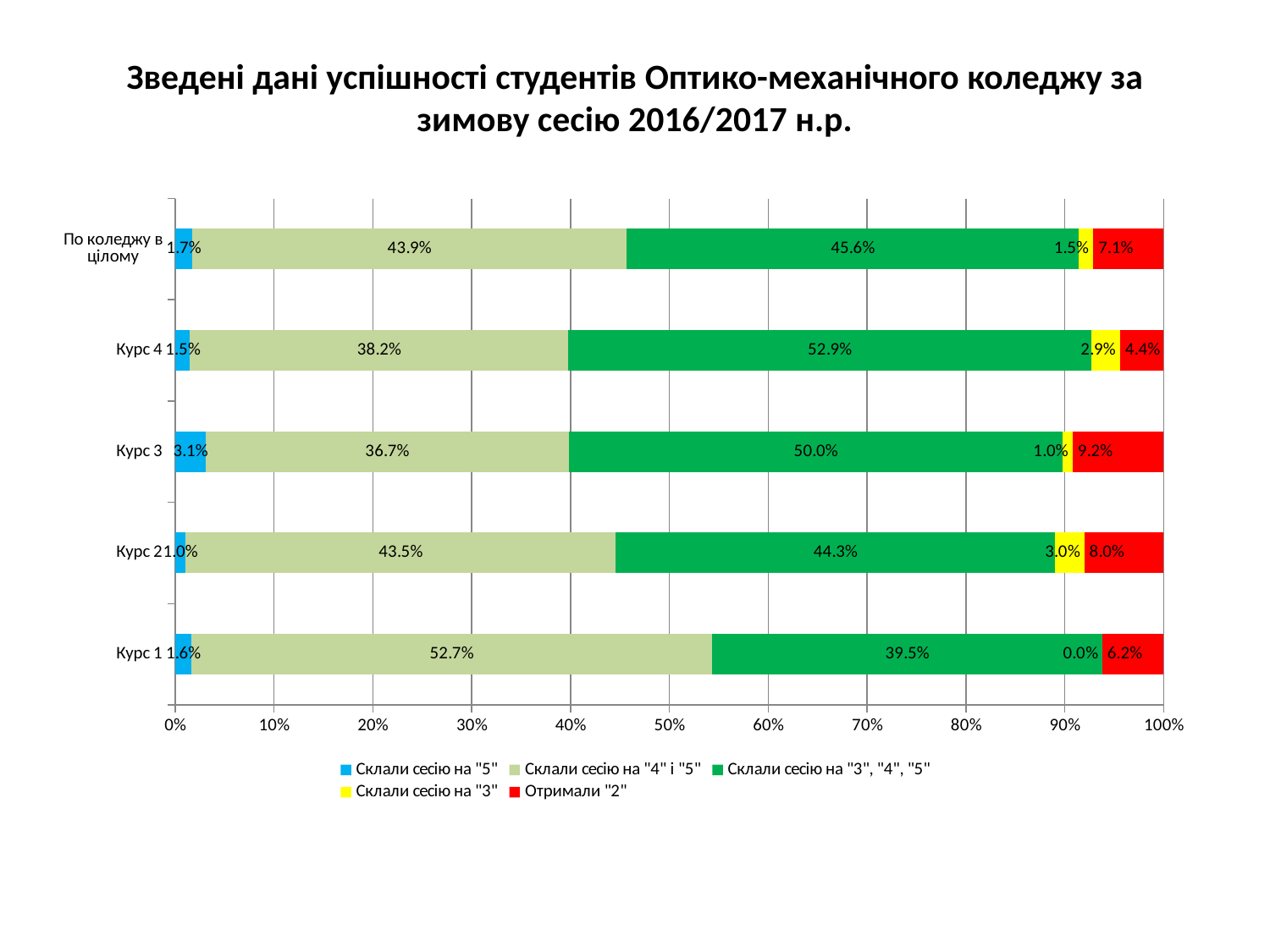

# Зведені дані успішності студентів Оптико-механічного коледжу за зимову сесію 2016/2017 н.р.

### Chart

| Category | Склали сесію на "5" | Склали сесію на "4" і "5" | Склали сесію на "3", "4", "5" | Склали сесію на "3" | Отримали "2" |
|---|---|---|---|---|---|
| Курс 1 | 0.016000000000000007 | 0.527 | 0.39500000000000013 | 0.0 | 0.06200000000000002 |
| Курс 2 | 0.010000000000000004 | 0.4350000000000001 | 0.443 | 0.030000000000000002 | 0.08000000000000003 |
| Курс 3 | 0.03100000000000001 | 0.36700000000000016 | 0.5 | 0.010000000000000004 | 0.09200000000000003 |
| Курс 4 | 0.014999999999999998 | 0.3820000000000001 | 0.529 | 0.029 | 0.044 |
| По коледжу в цілому | 0.017 | 0.4390000000000001 | 0.456 | 0.014999999999999998 | 0.071 |